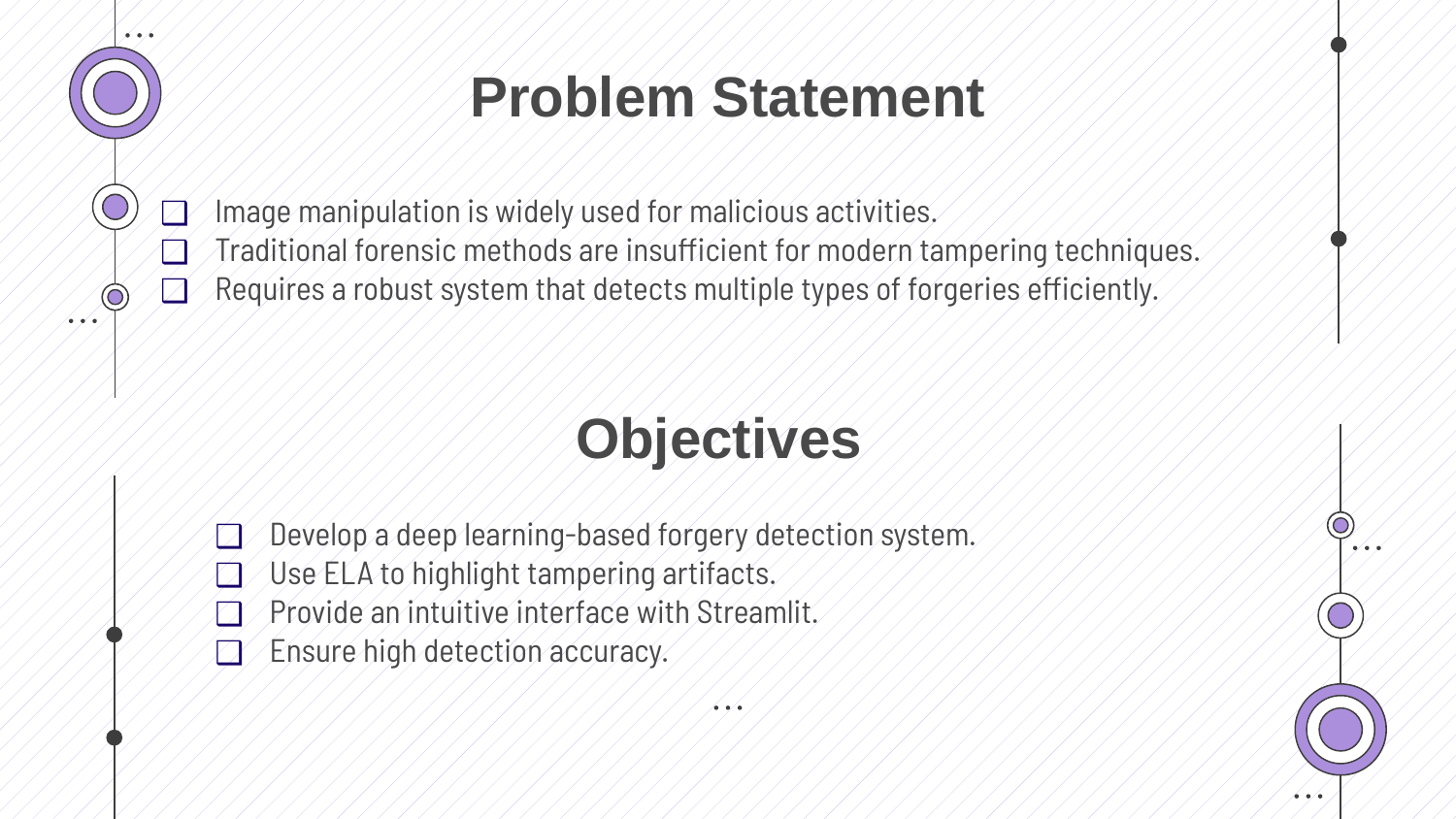

# Problem Statement
Image manipulation is widely used for malicious activities.
Traditional forensic methods are insufficient for modern tampering techniques.
Requires a robust system that detects multiple types of forgeries efficiently.
Objectives
Develop a deep learning-based forgery detection system.
Use ELA to highlight tampering artifacts.
Provide an intuitive interface with Streamlit.
Ensure high detection accuracy.